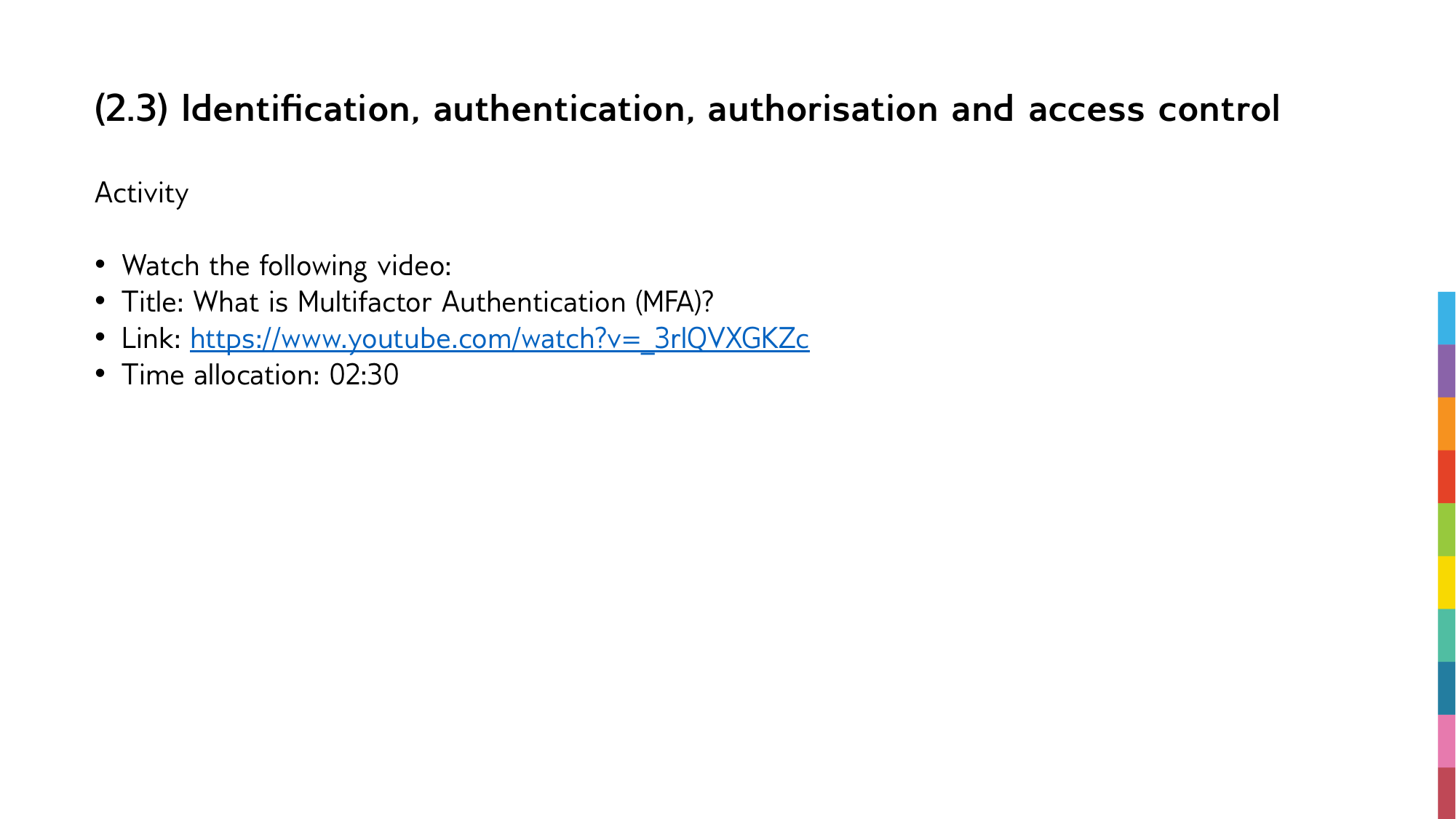

# (2.3) Identification, authentication, authorisation and access control
Activity

Watch the following video:
Title: What is Multifactor Authentication (MFA)?
Link: https://www.youtube.com/watch?v=_3rlQVXGKZc
Time allocation: 02:30